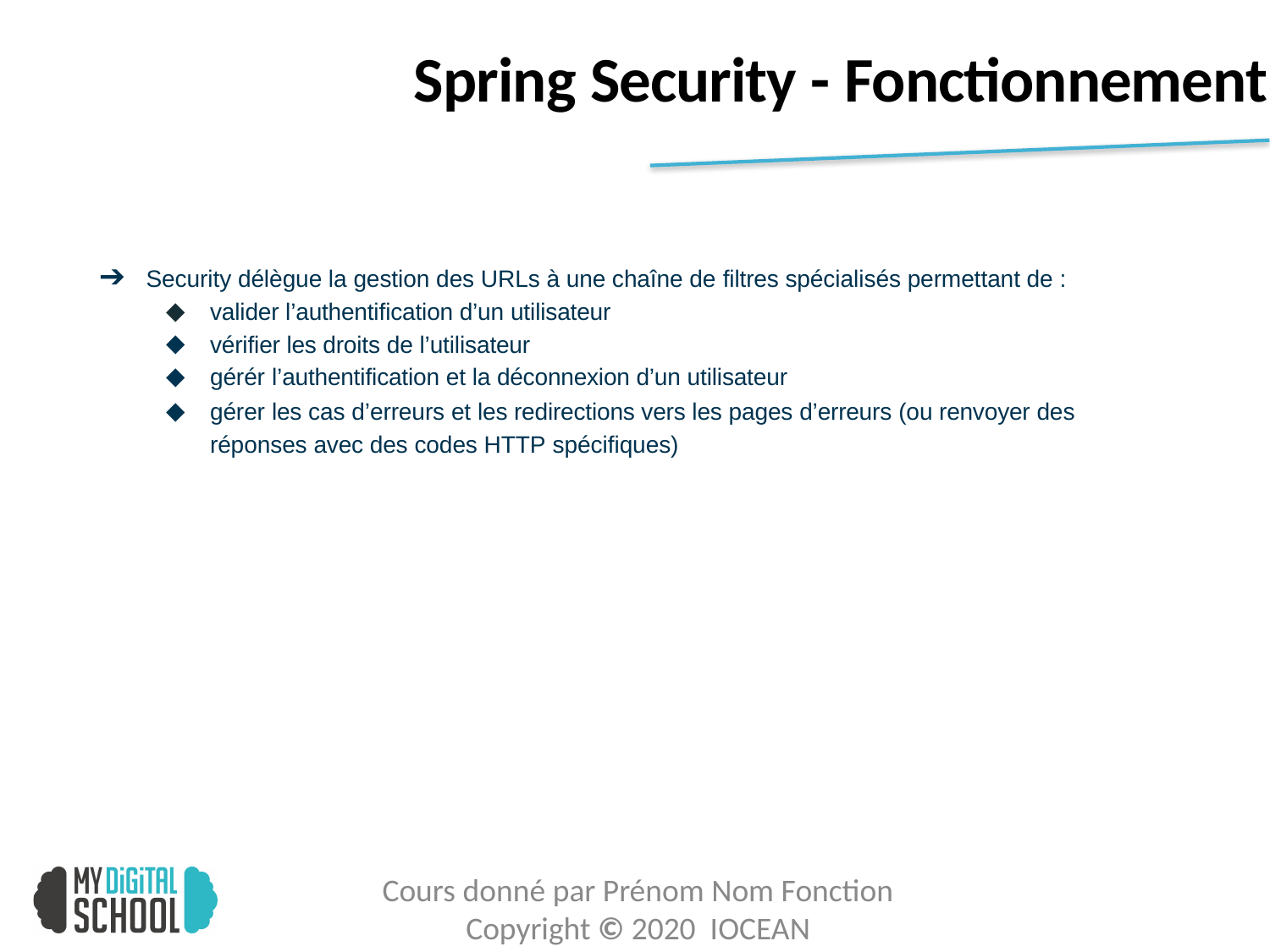

# Spring Security - Fonctionnement
➔ Security délègue la gestion des URLs à une chaîne de filtres spécialisés permettant de :
valider l’authentification d’un utilisateur
vérifier les droits de l’utilisateur
gérér l’authentification et la déconnexion d’un utilisateur
gérer les cas d’erreurs et les redirections vers les pages d’erreurs (ou renvoyer des  réponses avec des codes HTTP spécifiques)